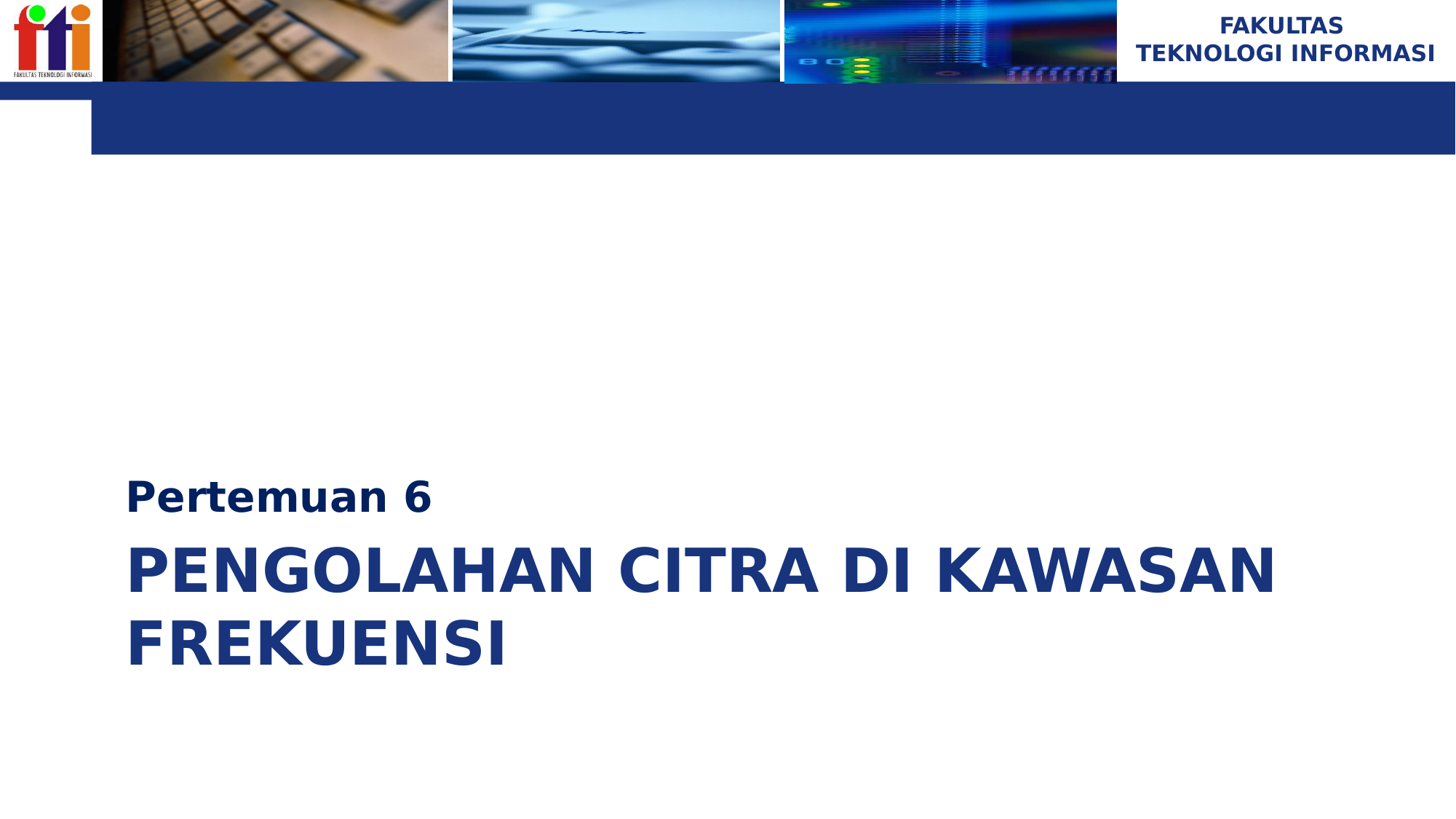

Pertemuan 6
# Pengolahan citra di kawaSan frekuensi